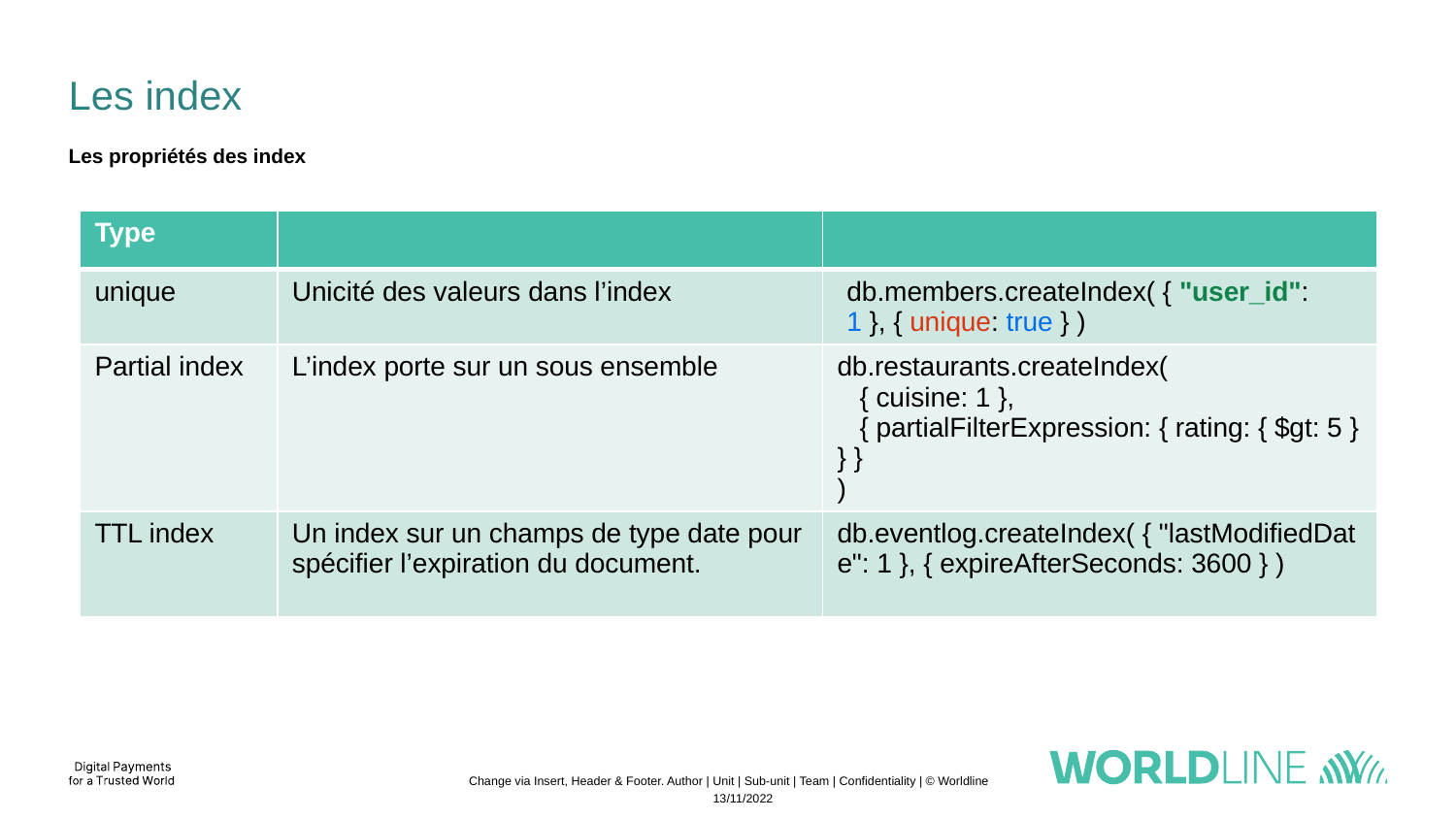

# Les index
Les propriétés des index
| Type |  |  |
| --- | --- | --- |
| unique | Unicité des valeurs dans l’index | db.members.createIndex( { "user\_id": 1 }, { unique: true } ) |
| Partial index | L’index porte sur un sous ensemble | db.restaurants.createIndex( { cuisine: 1 }, { partialFilterExpression: { rating: { $gt: 5 } } } ) |
| TTL index | Un index sur un champs de type date pour spécifier l’expiration du document. | db.eventlog.createIndex( { "lastModifiedDate": 1 }, { expireAfterSeconds: 3600 } ) |
Change via Insert, Header & Footer. Author | Unit | Sub-unit | Team | Confidentiality | © Worldline
13/11/2022